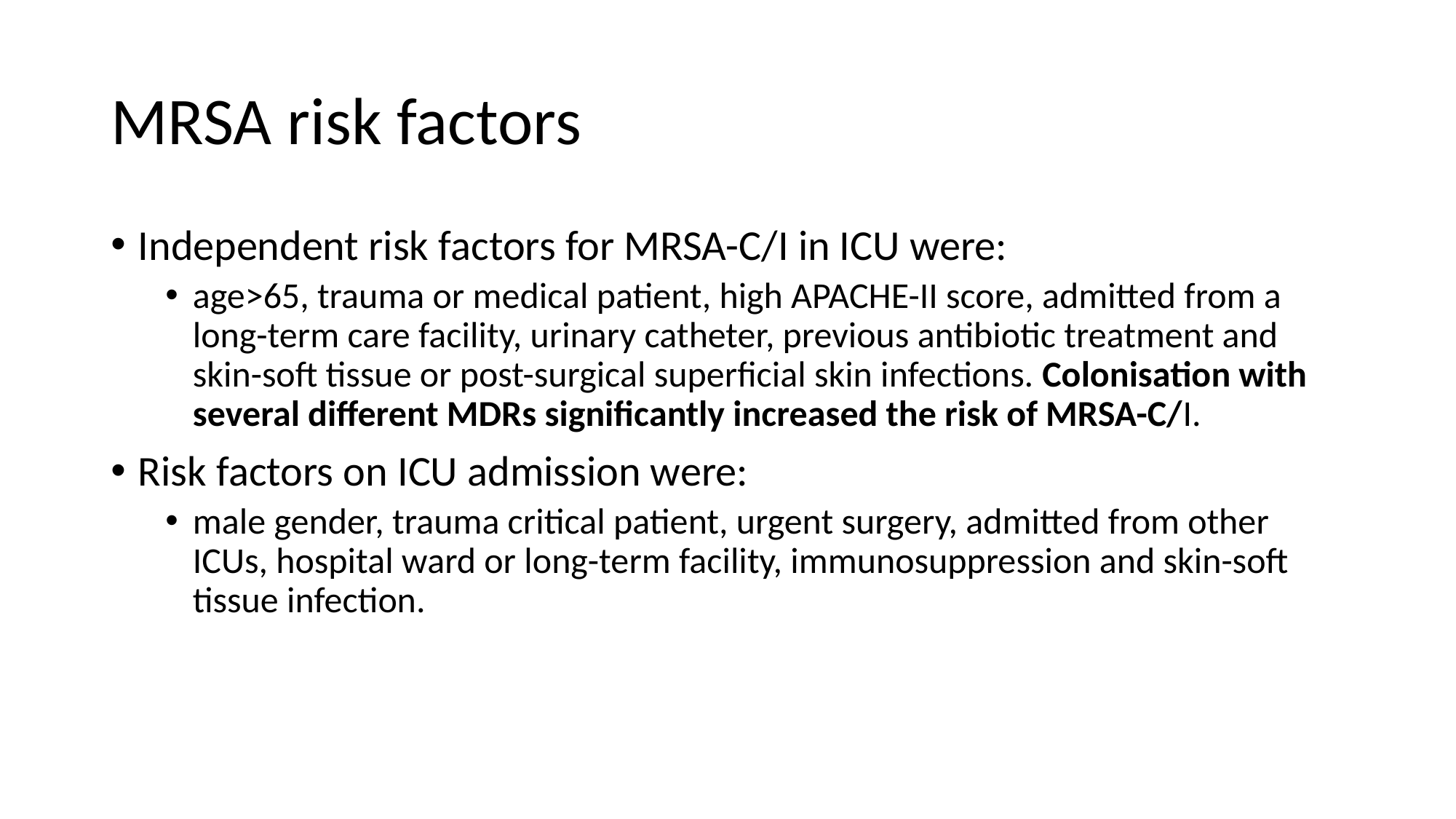

# MRSA risk factors
Independent risk factors for MRSA-C/I in ICU were:
age>65, trauma or medical patient, high APACHE-II score, admitted from a long-term care facility, urinary catheter, previous antibiotic treatment and skin-soft tissue or post-surgical superficial skin infections. Colonisation with several different MDRs significantly increased the risk of MRSA-C/I.
Risk factors on ICU admission were:
male gender, trauma critical patient, urgent surgery, admitted from other ICUs, hospital ward or long-term facility, immunosuppression and skin-soft tissue infection.